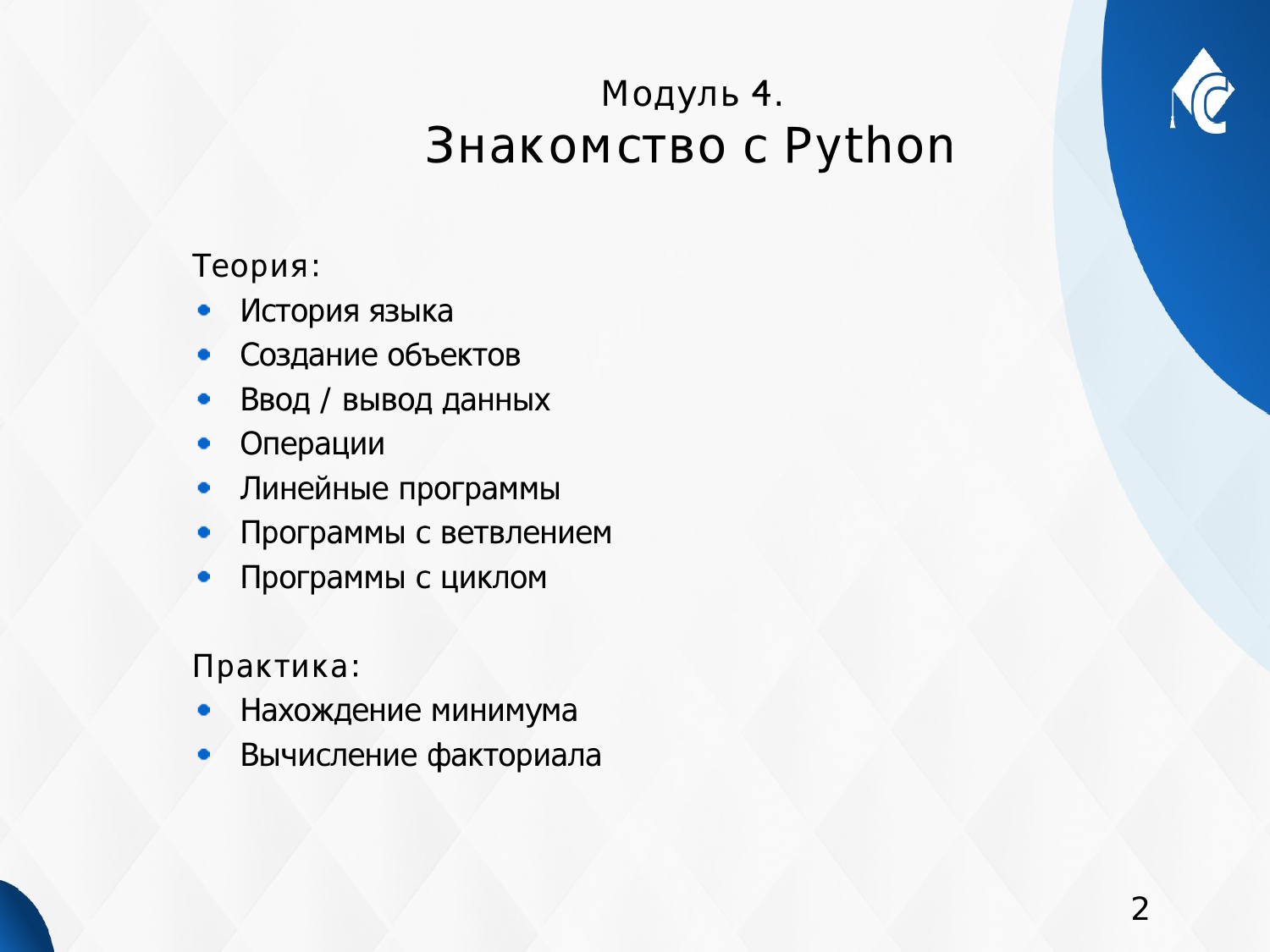

# Модуль 4. Знакомство с Python
Теория:
История языка
Создание объектов
Ввод / вывод данных
Операции
Линейные программы
Программы с ветвлением
Программы с циклом

Практика:
Нахождение минимума
Вычисление факториала
2